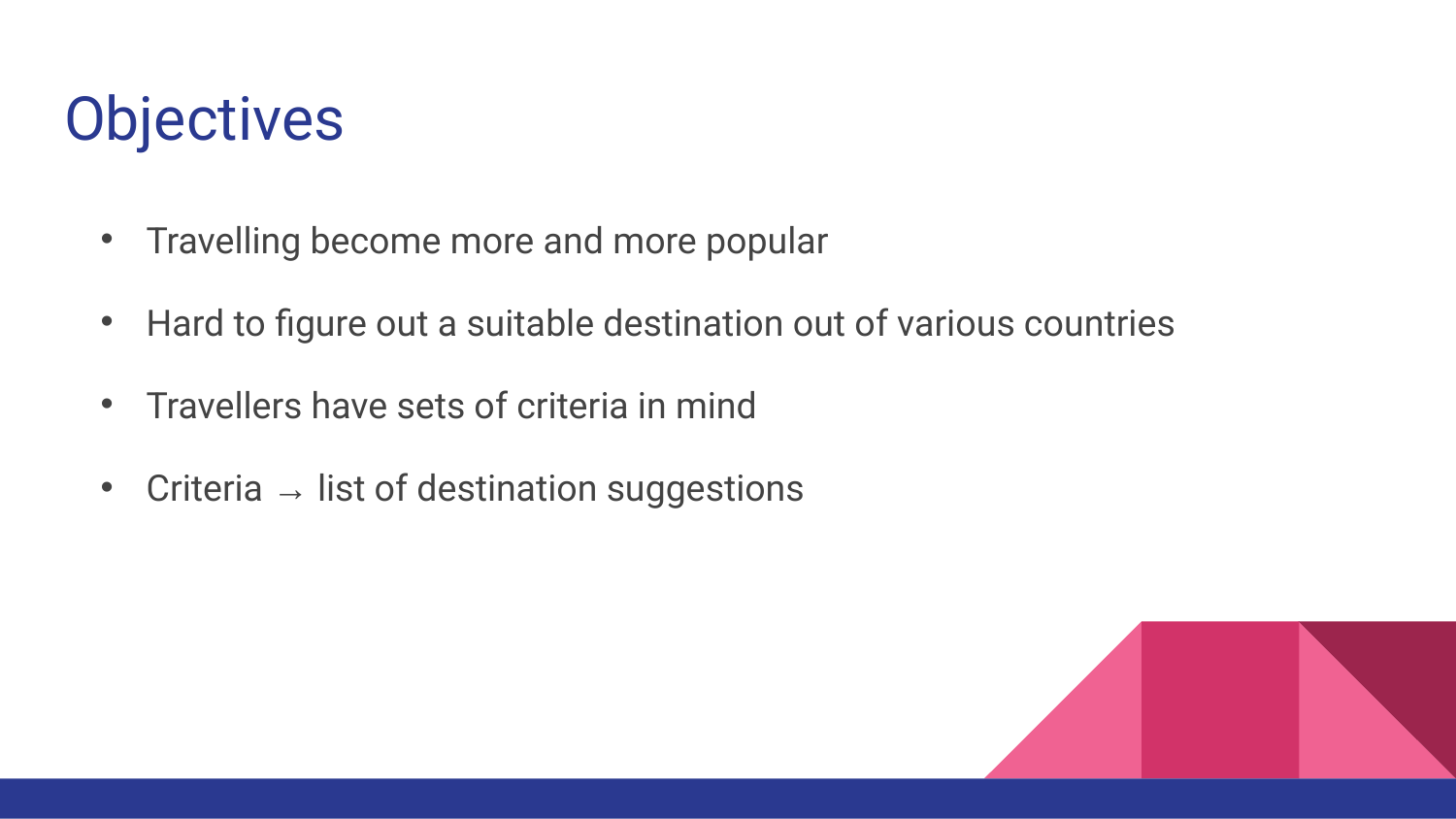

# Objectives
Travelling become more and more popular
Hard to figure out a suitable destination out of various countries
Travellers have sets of criteria in mind
Criteria → list of destination suggestions